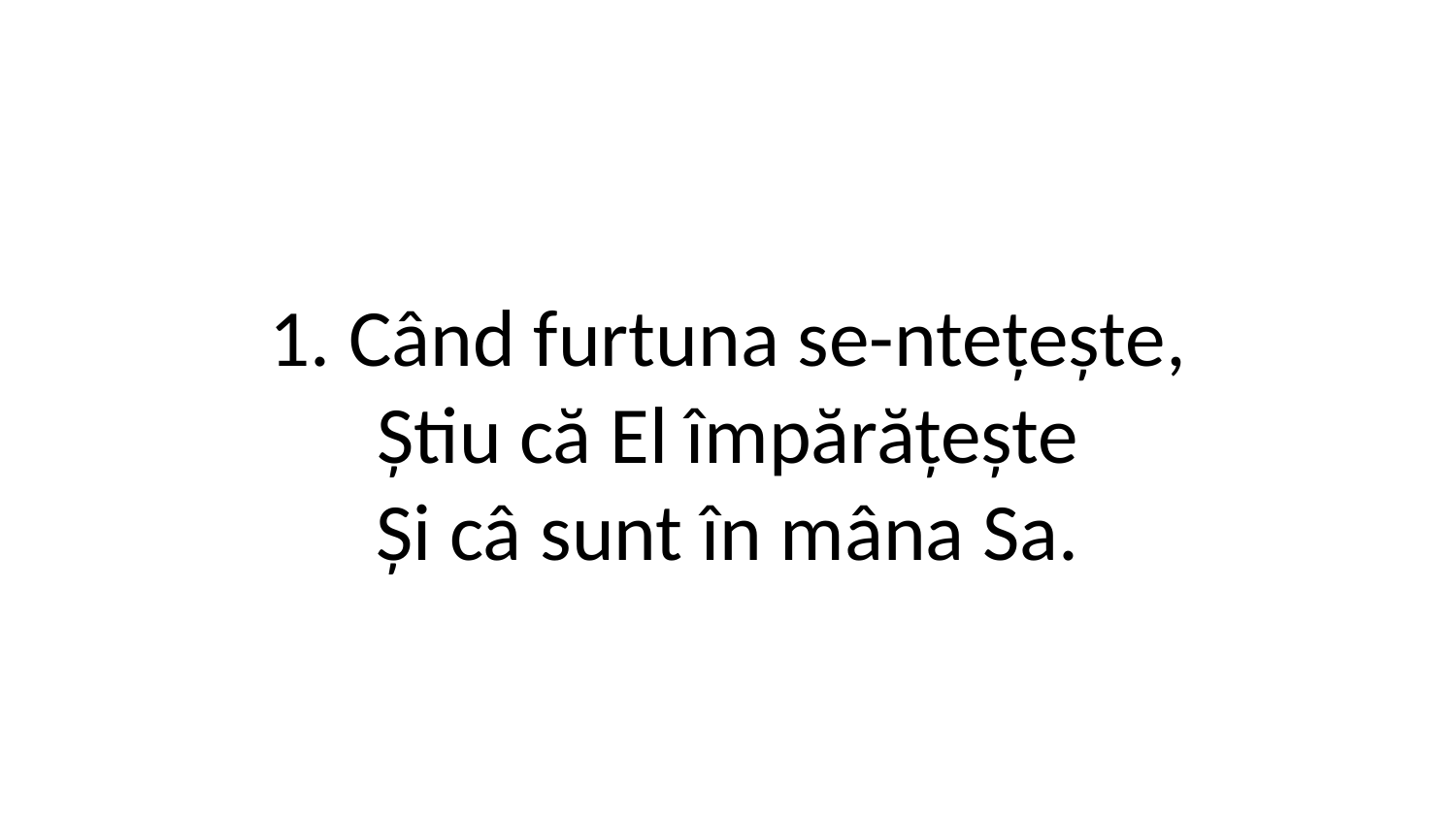

1. Când furtuna se-ntețește,
Știu că El împărățește
Și câ sunt în mâna Sa.